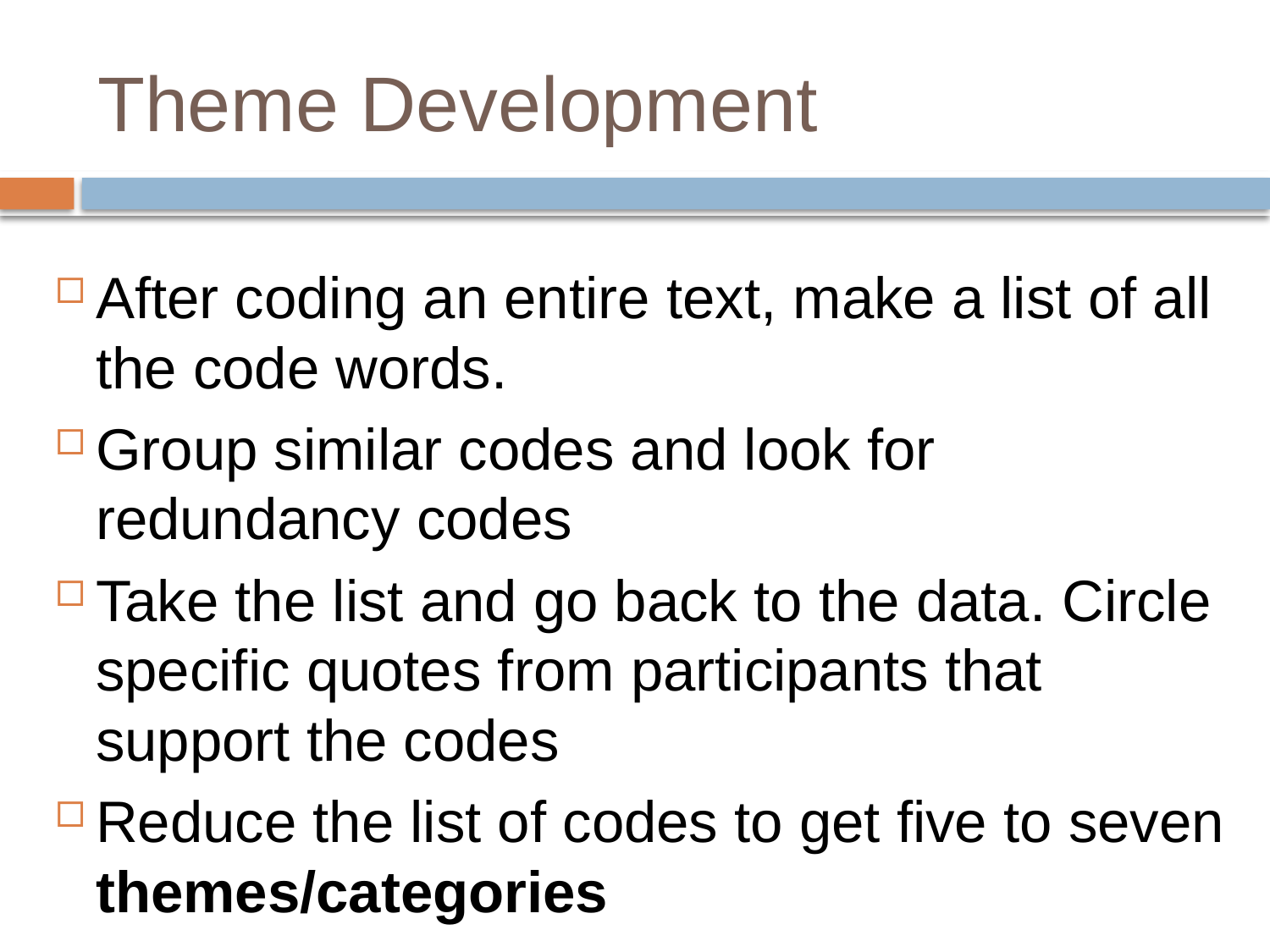

# Theme Development
After coding an entire text, make a list of all the code words.
Group similar codes and look for redundancy codes
Take the list and go back to the data. Circle specific quotes from participants that support the codes
Reduce the list of codes to get five to seven themes/categories